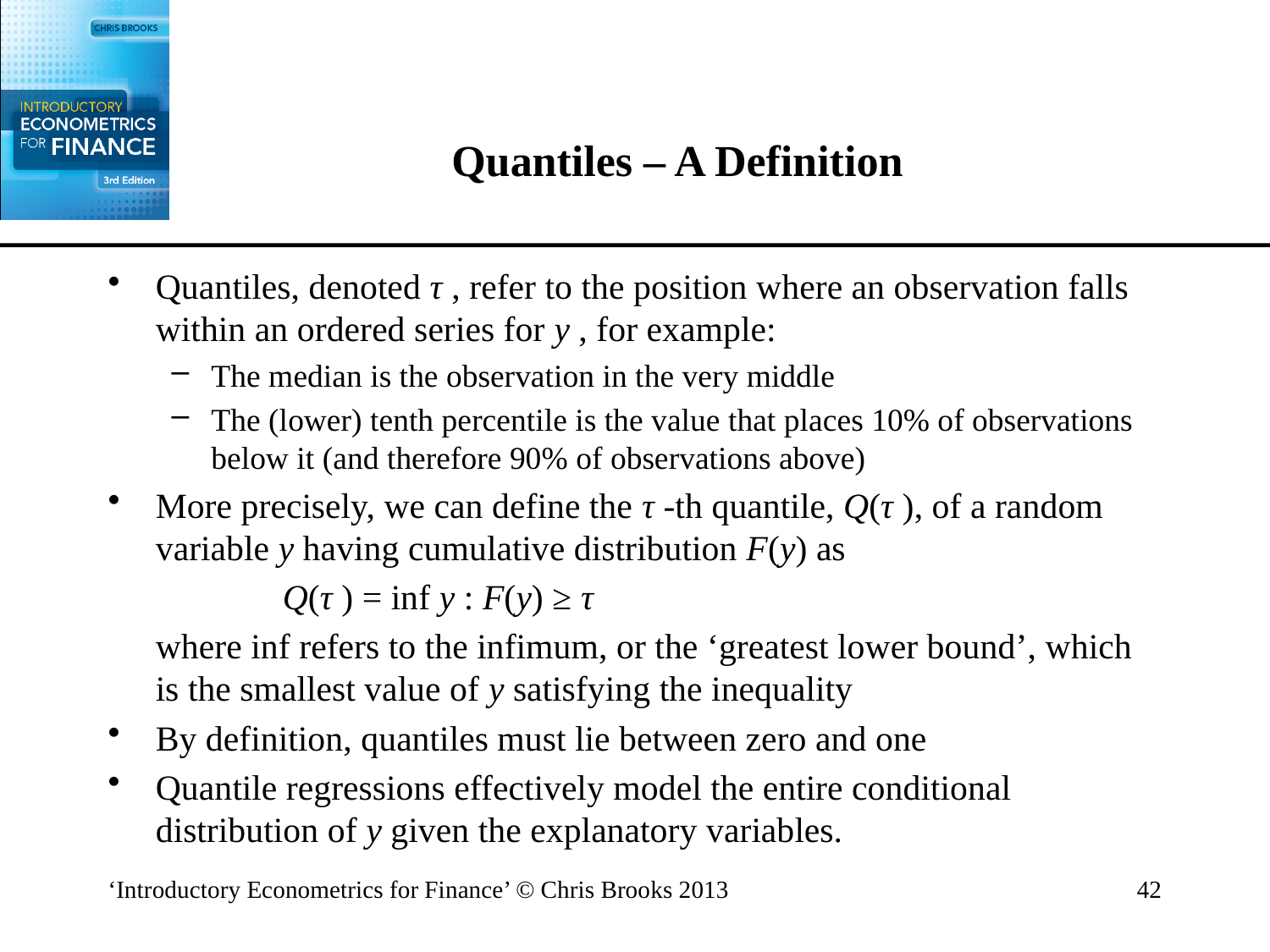

# Quantiles – A Definition
Quantiles, denoted τ , refer to the position where an observation falls within an ordered series for y , for example:
The median is the observation in the very middle
The (lower) tenth percentile is the value that places 10% of observations below it (and therefore 90% of observations above)
More precisely, we can define the τ -th quantile, Q(τ ), of a random variable y having cumulative distribution F(y) as
		Q(τ ) = inf y : F(y) ≥ τ
	where inf refers to the infimum, or the ‘greatest lower bound’, which is the smallest value of y satisfying the inequality
By definition, quantiles must lie between zero and one
Quantile regressions effectively model the entire conditional distribution of y given the explanatory variables.
‘Introductory Econometrics for Finance’ © Chris Brooks 2013
42